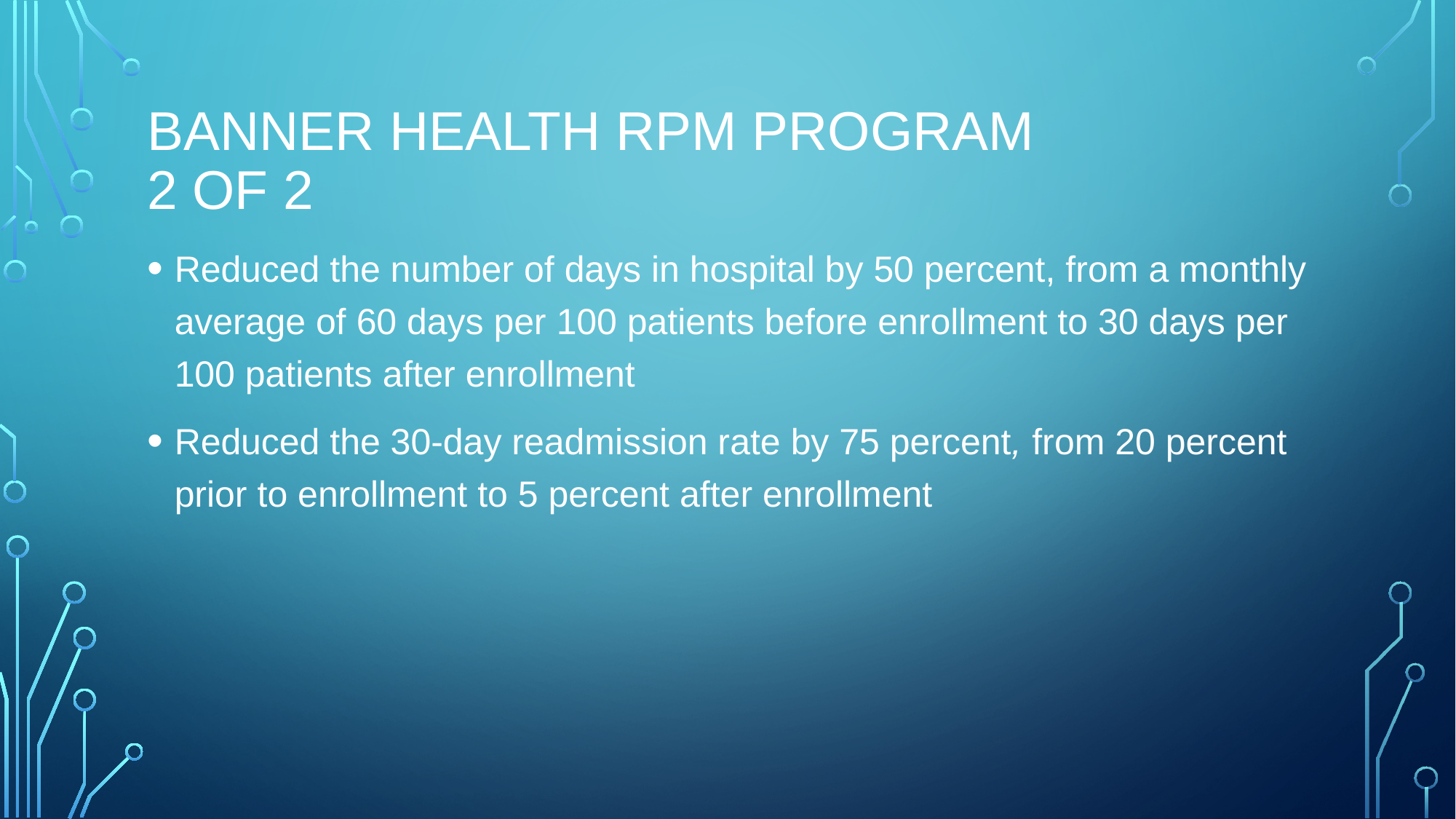

# Banner Health RPM Program                 2 of 2
Reduced the number of days in hospital by 50 percent, from a monthly average of 60 days per 100 patients before enrollment to 30 days per 100 patients after enrollment
Reduced the 30-day readmission rate by 75 percent, from 20 percent prior to enrollment to 5 percent after enrollment